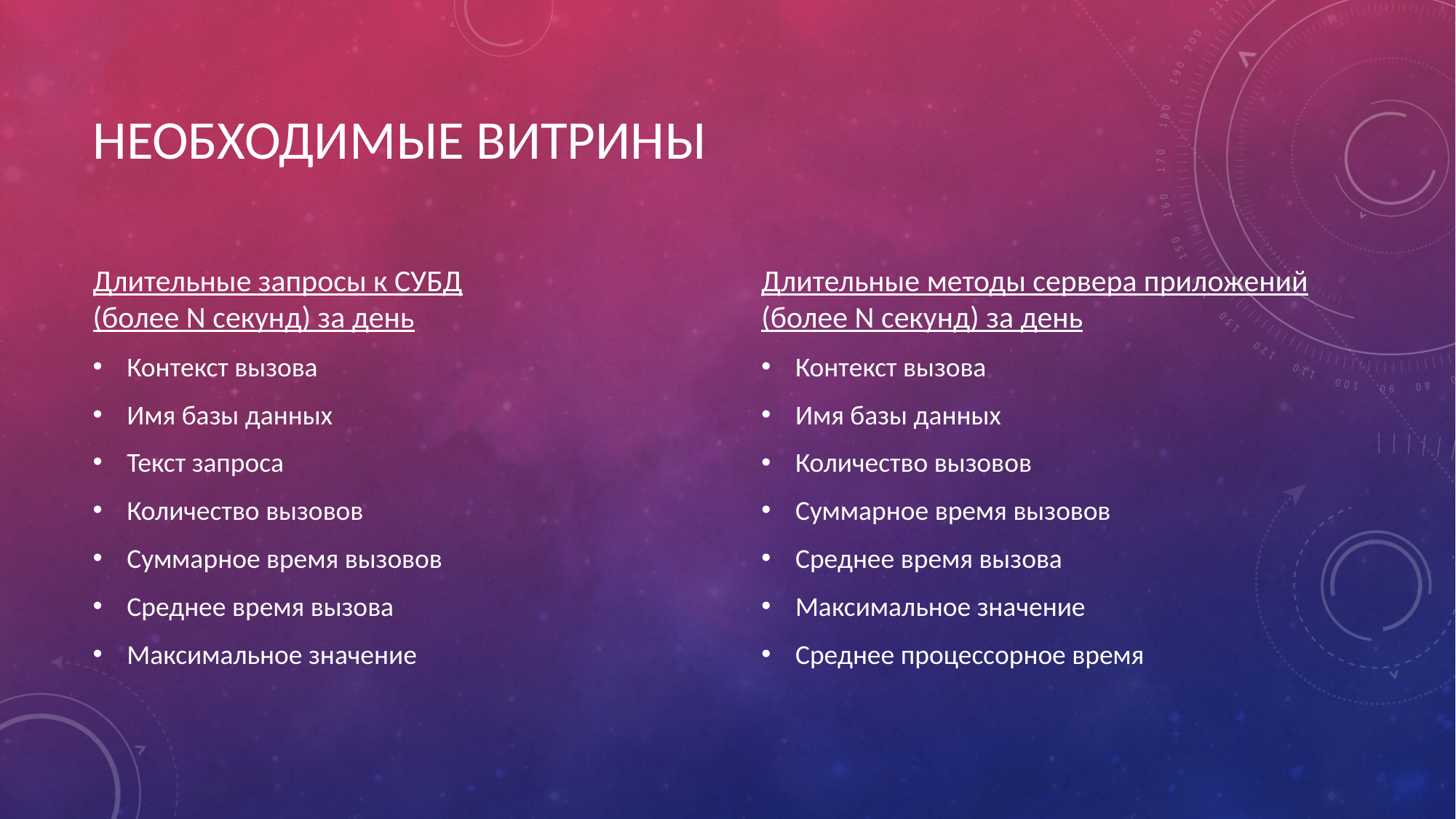

# Необходимые витрины
Длительные методы сервера приложений
(более N секунд) за день
Контекст вызова
Имя базы данных
Количество вызовов
Суммарное время вызовов
Среднее время вызова
Максимальное значение
Среднее процессорное время
Длительные запросы к СУБД
(более N секунд) за день
Контекст вызова
Имя базы данных
Текст запроса
Количество вызовов
Суммарное время вызовов
Среднее время вызова
Максимальное значение